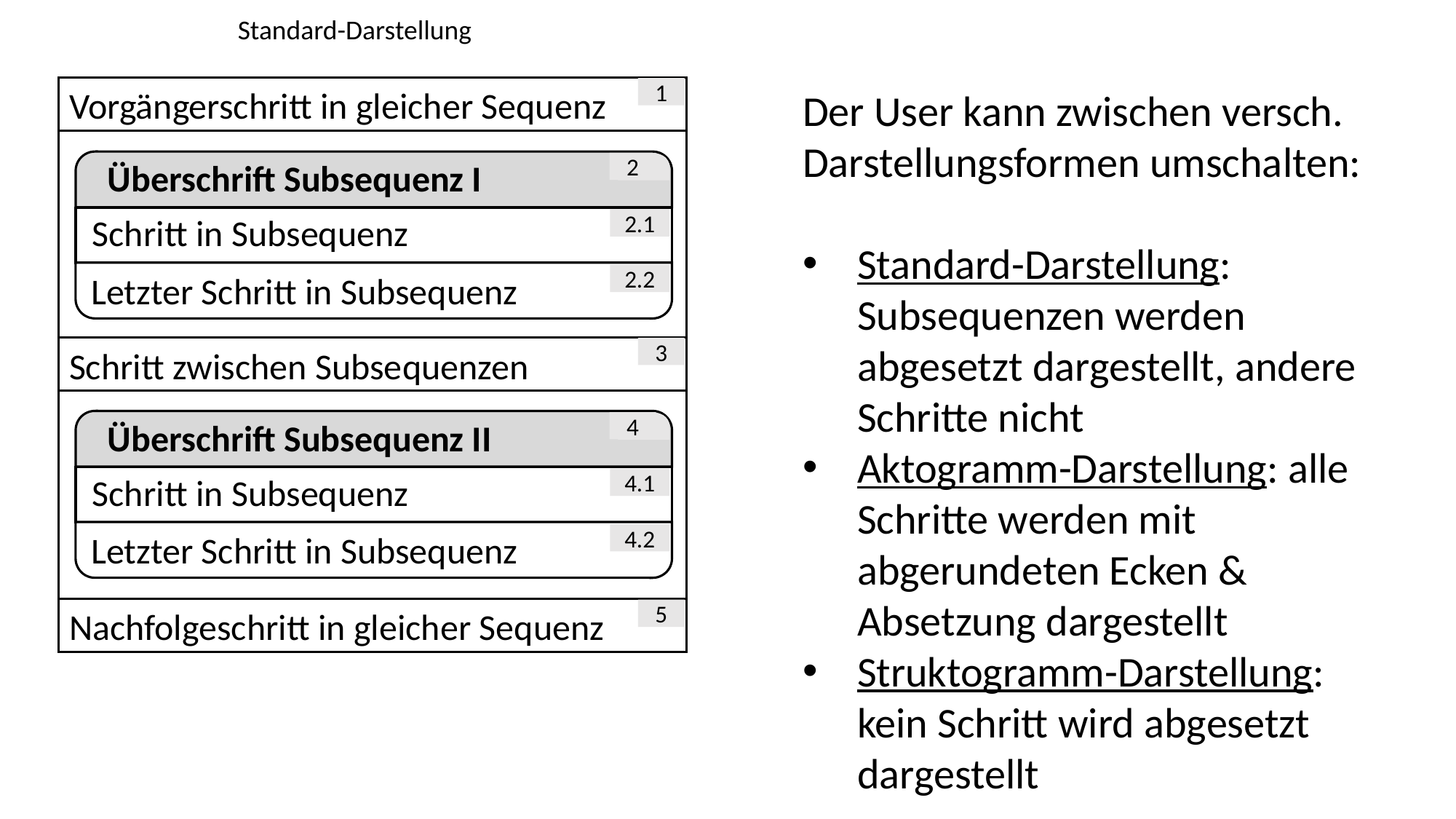

Standard-Darstellung

Vorgängerschritt in gleicher Sequenz
1
Der User kann zwischen versch. Darstellungsformen umschalten:

Standard-Darstellung: Subsequenzen werden abgesetzt dargestellt, andere Schritte nicht
Aktogramm-Darstellung: alle Schritte werden mit abgerundeten Ecken & Absetzung dargestellt
Struktogramm-Darstellung: kein Schritt wird abgesetzt dargestellt

Überschrift Subsequenz I

2

Schritt in Subsequenz

2.1

Letzter Schritt in Subsequenz
2.2

Schritt zwischen Subsequenzen
3
Überschrift Subsequenz II

4

Schritt in Subsequenz

4.1

Letzter Schritt in Subsequenz
4.2

Nachfolgeschritt in gleicher Sequenz
5